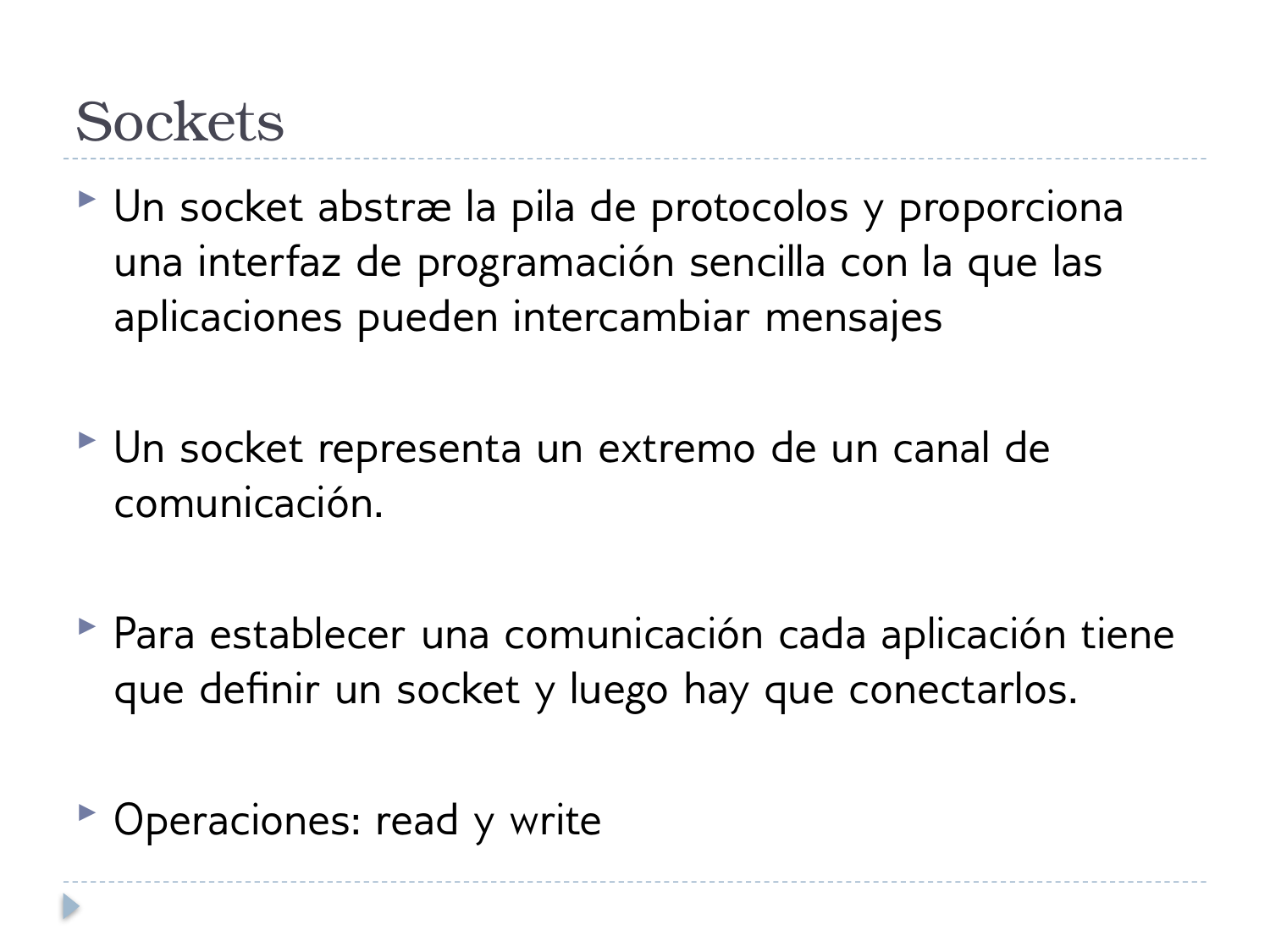

# Sockets
Un socket abstrae la pila de protocolos y proporciona una interfaz de programación sencilla con la que las aplicaciones pueden intercambiar mensajes

Un socket representa un extremo de un canal de comunicación.

Para establecer una comunicación cada aplicación tiene que definir un socket y luego hay que conectarlos.

Operaciones: read y write